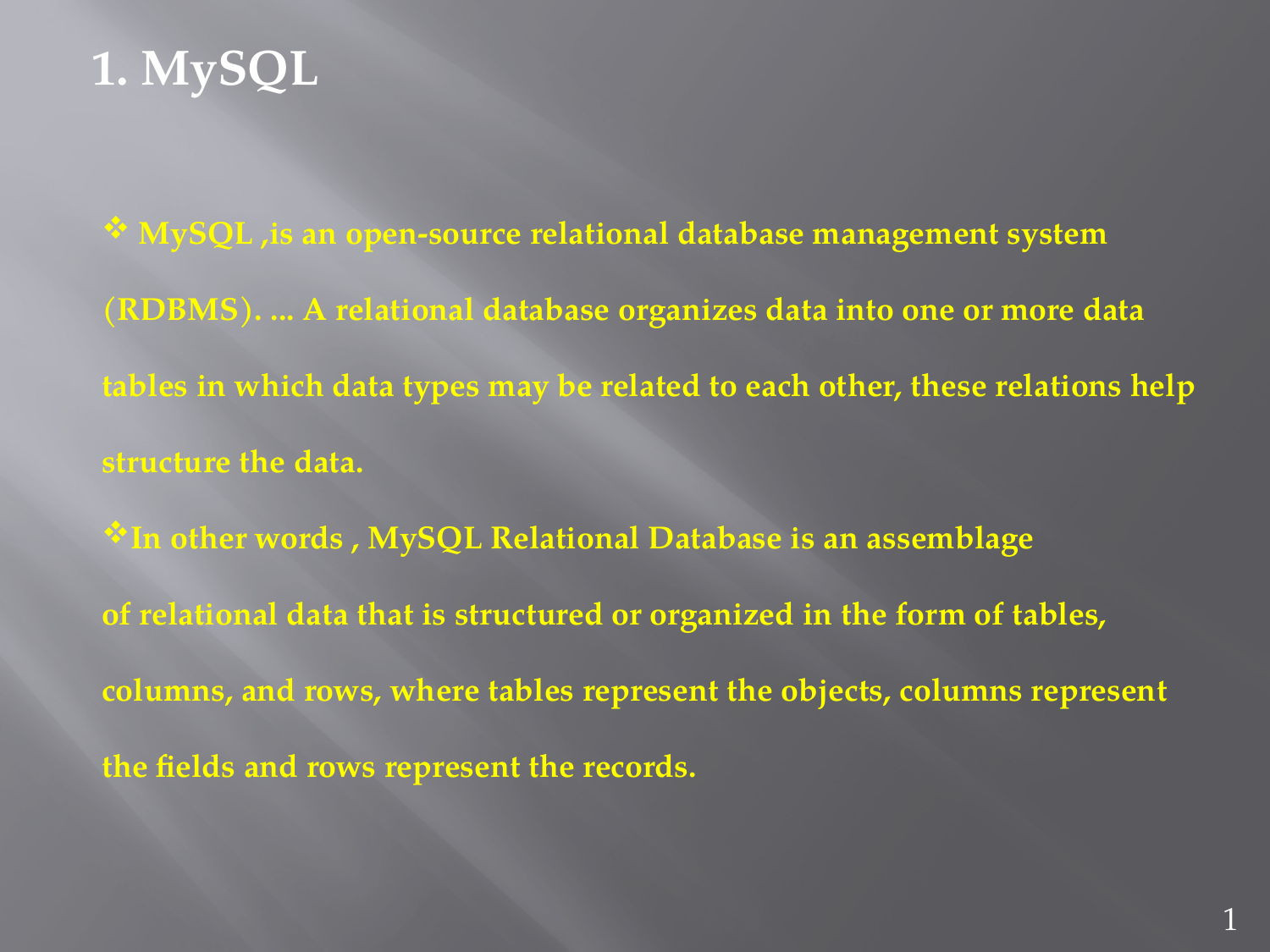

1. MySQL
 MySQL ,is an open-source relational database management system (RDBMS). ... A relational database organizes data into one or more data tables in which data types may be related to each other, these relations help structure the data.
In other words , MySQL Relational Database is an assemblage of relational data that is structured or organized in the form of tables, columns, and rows, where tables represent the objects, columns represent the fields and rows represent the records.

1